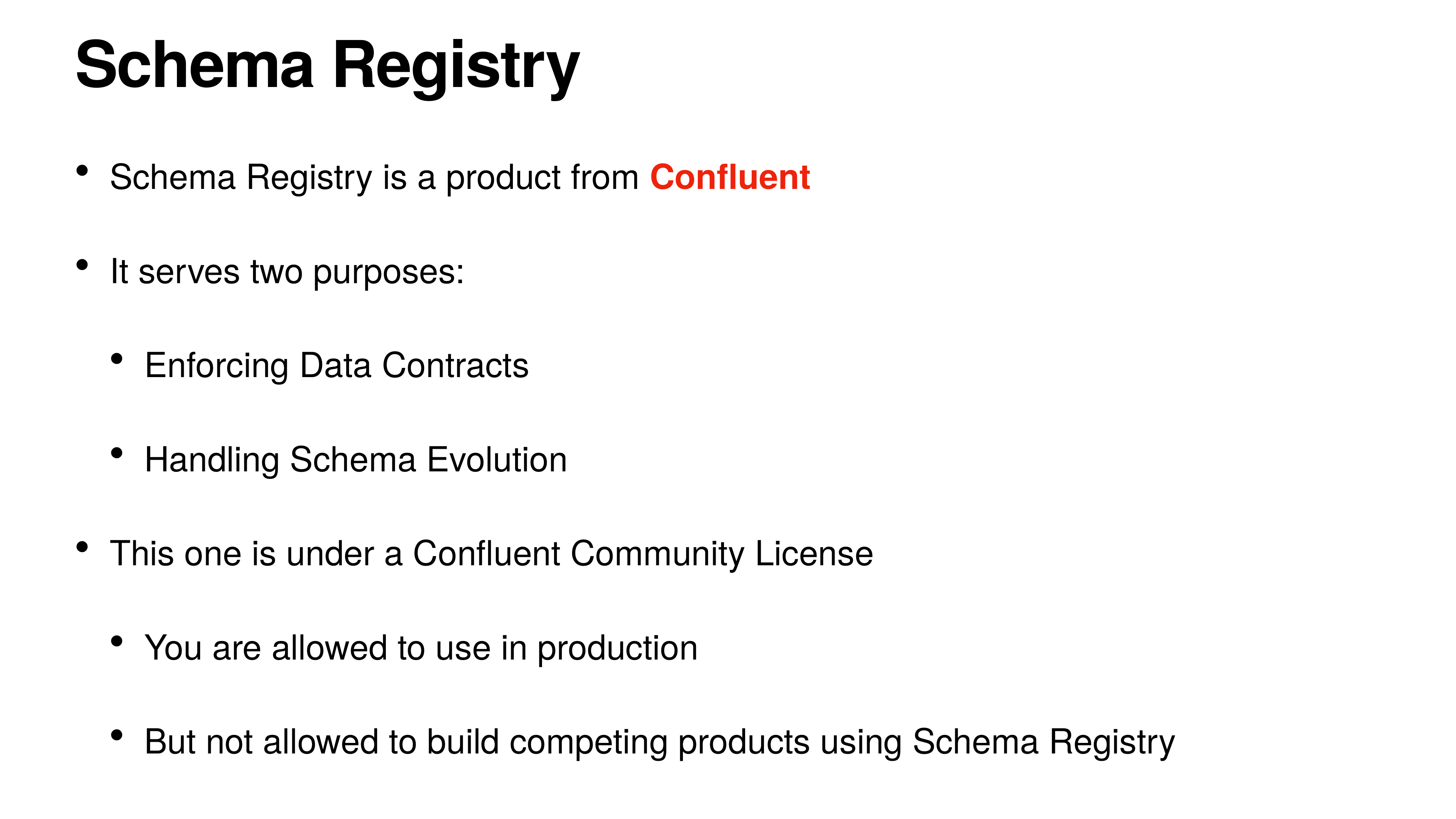

# Schema Registry
Schema Registry is a product from Confluent
It serves two purposes:
Enforcing Data Contracts
Handling Schema Evolution
This one is under a Confluent Community License
You are allowed to use in production
But not allowed to build competing products using Schema Registry